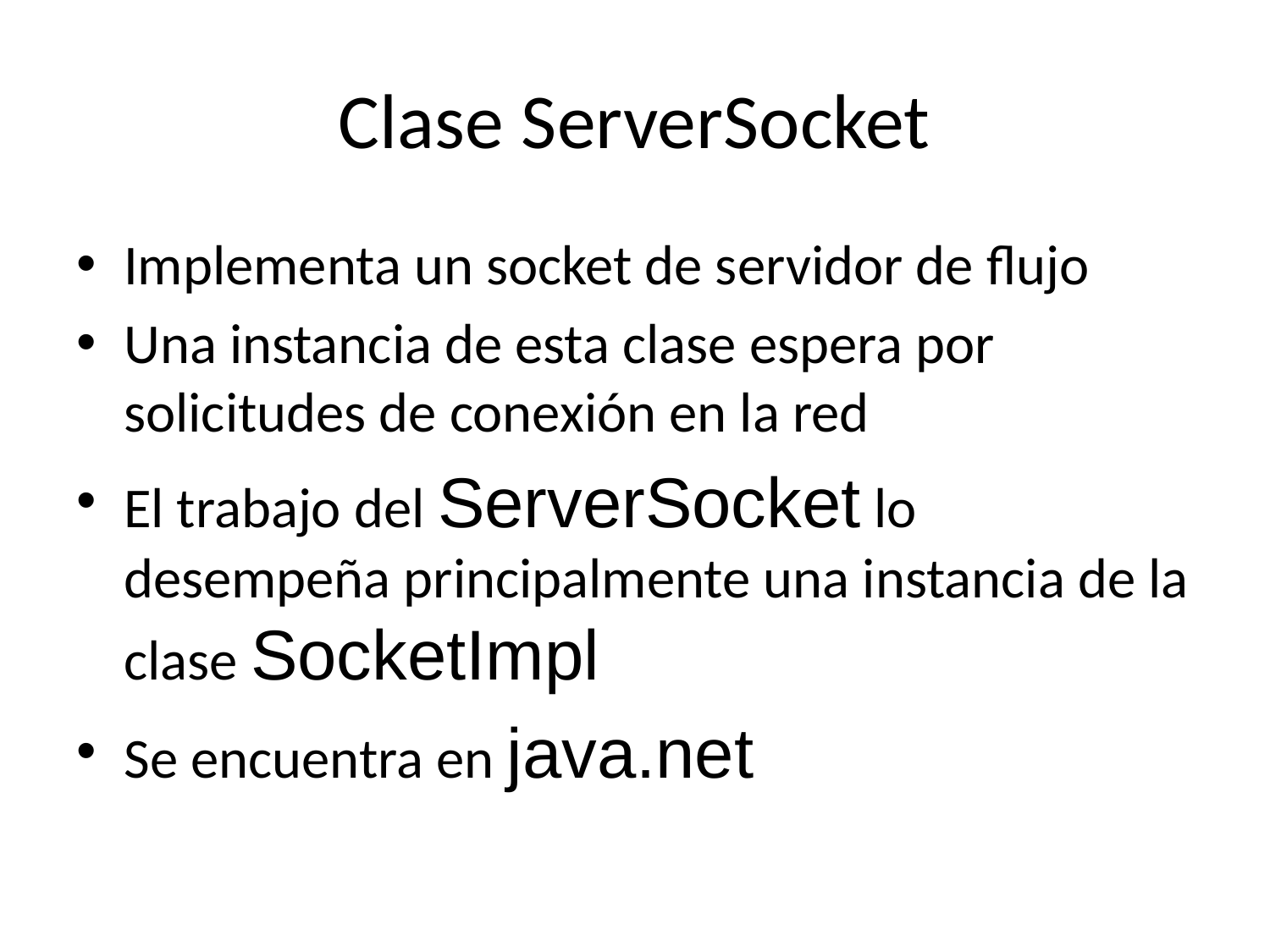

# Clase ServerSocket
Implementa un socket de servidor de flujo
Una instancia de esta clase espera por solicitudes de conexión en la red
El trabajo del ServerSocket lo desempeña principalmente una instancia de la clase SocketImpl
Se encuentra en java.net